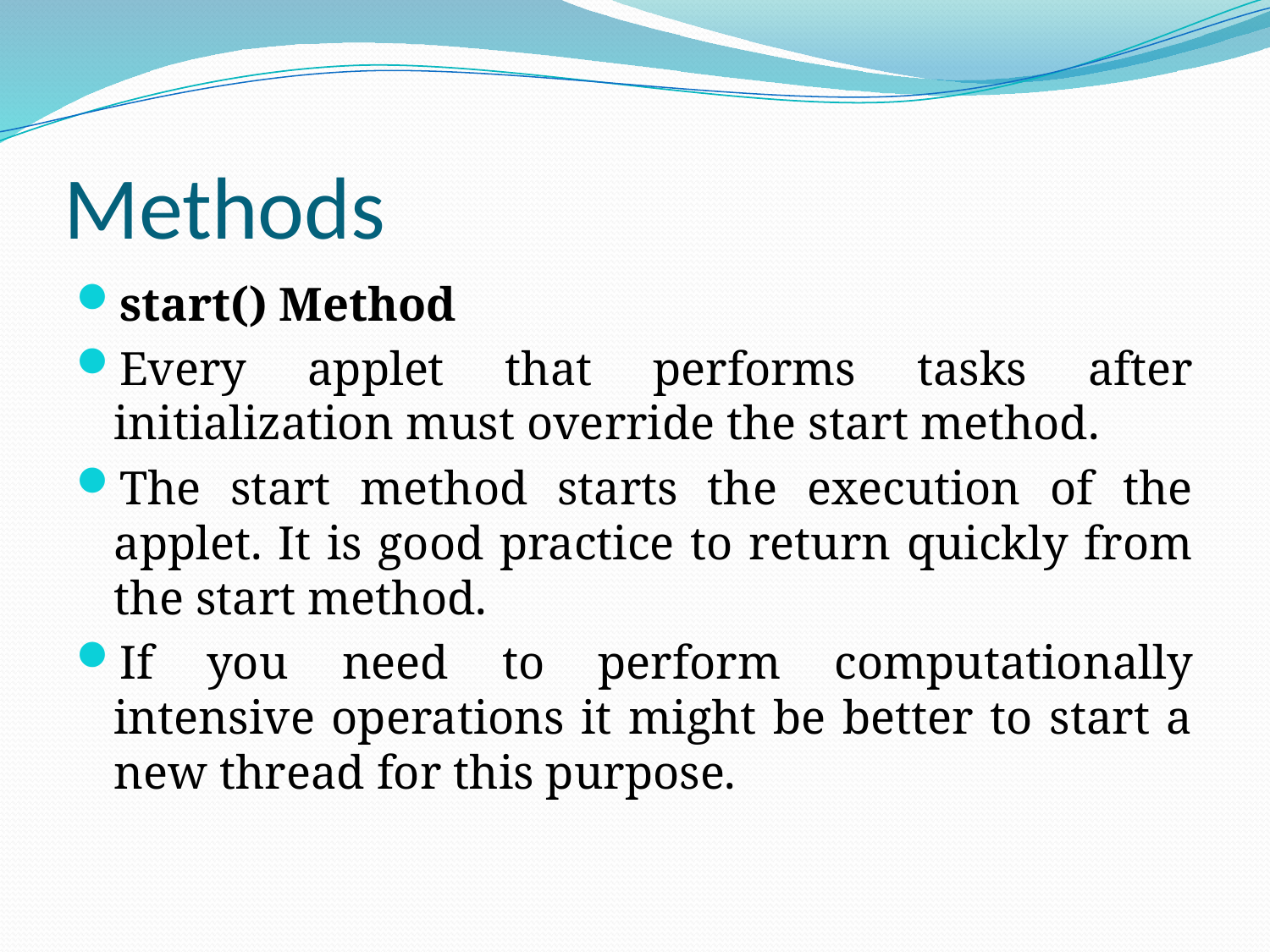

# Methods
start() Method
Every applet that performs tasks after initialization must override the start method.
The start method starts the execution of the applet. It is good practice to return quickly from the start method.
If you need to perform computationally intensive operations it might be better to start a new thread for this purpose.